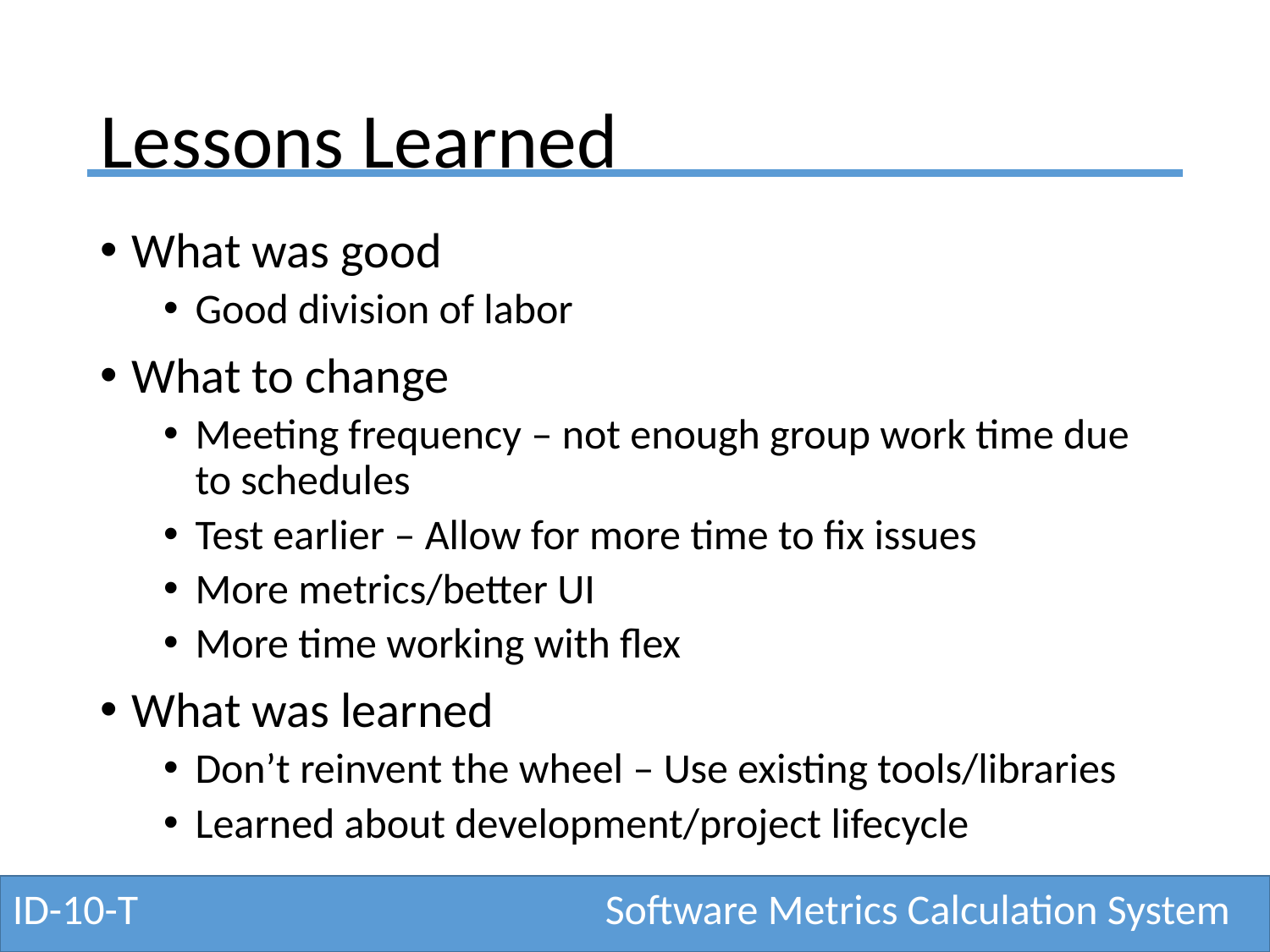

# Lessons Learned
What was good
Good division of labor
What to change
Meeting frequency – not enough group work time due to schedules
Test earlier – Allow for more time to fix issues
More metrics/better UI
More time working with flex
What was learned
Don’t reinvent the wheel – Use existing tools/libraries
Learned about development/project lifecycle
ID-10-T
Software Metrics Calculation System